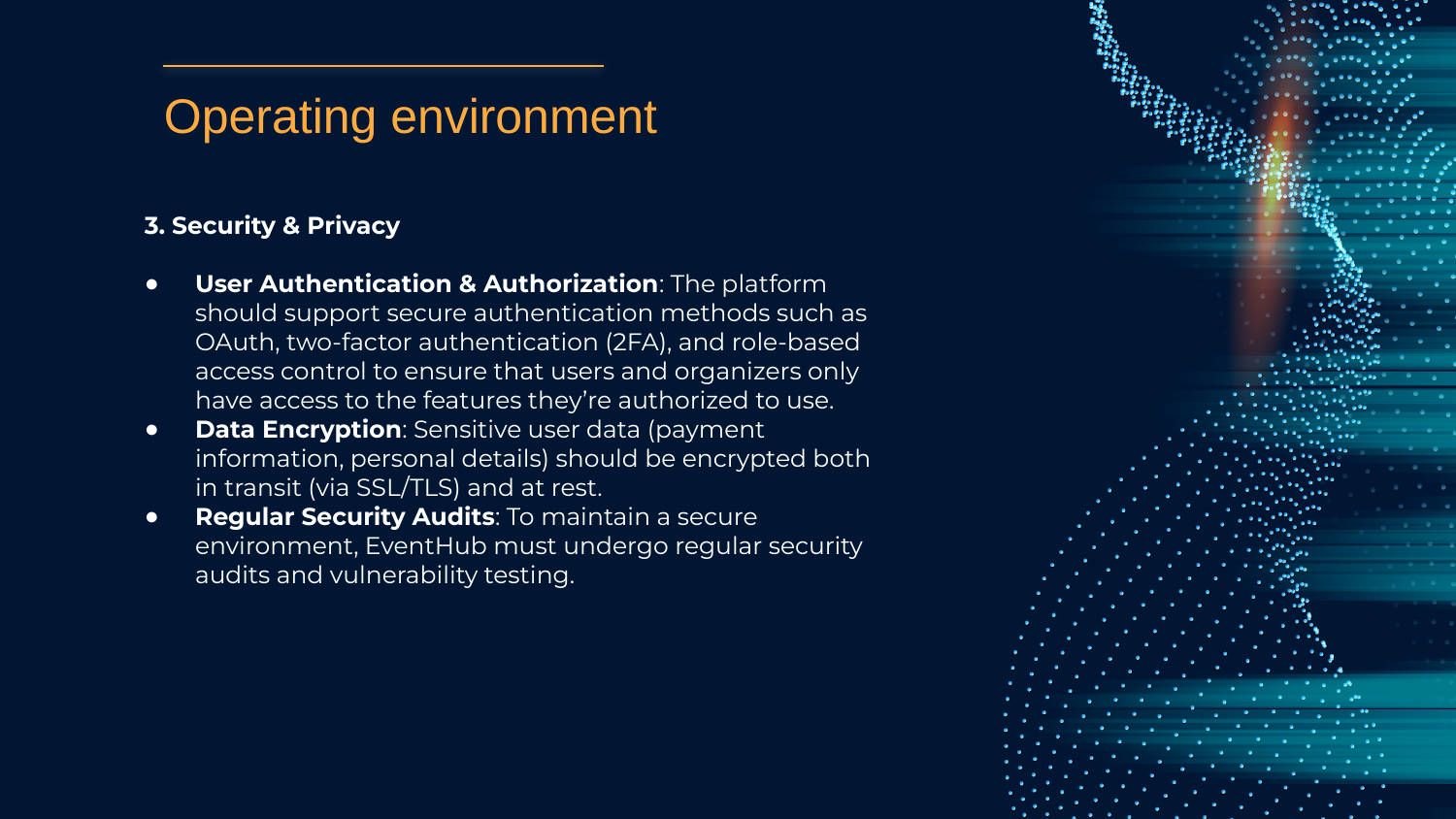

# Operating environment
3. Security & Privacy

User Authentication & Authorization: The platform should support secure authentication methods such as OAuth, two-factor authentication (2FA), and role-based access control to ensure that users and organizers only have access to the features they’re authorized to use.
Data Encryption: Sensitive user data (payment information, personal details) should be encrypted both in transit (via SSL/TLS) and at rest.
Regular Security Audits: To maintain a secure environment, EventHub must undergo regular security audits and vulnerability testing.